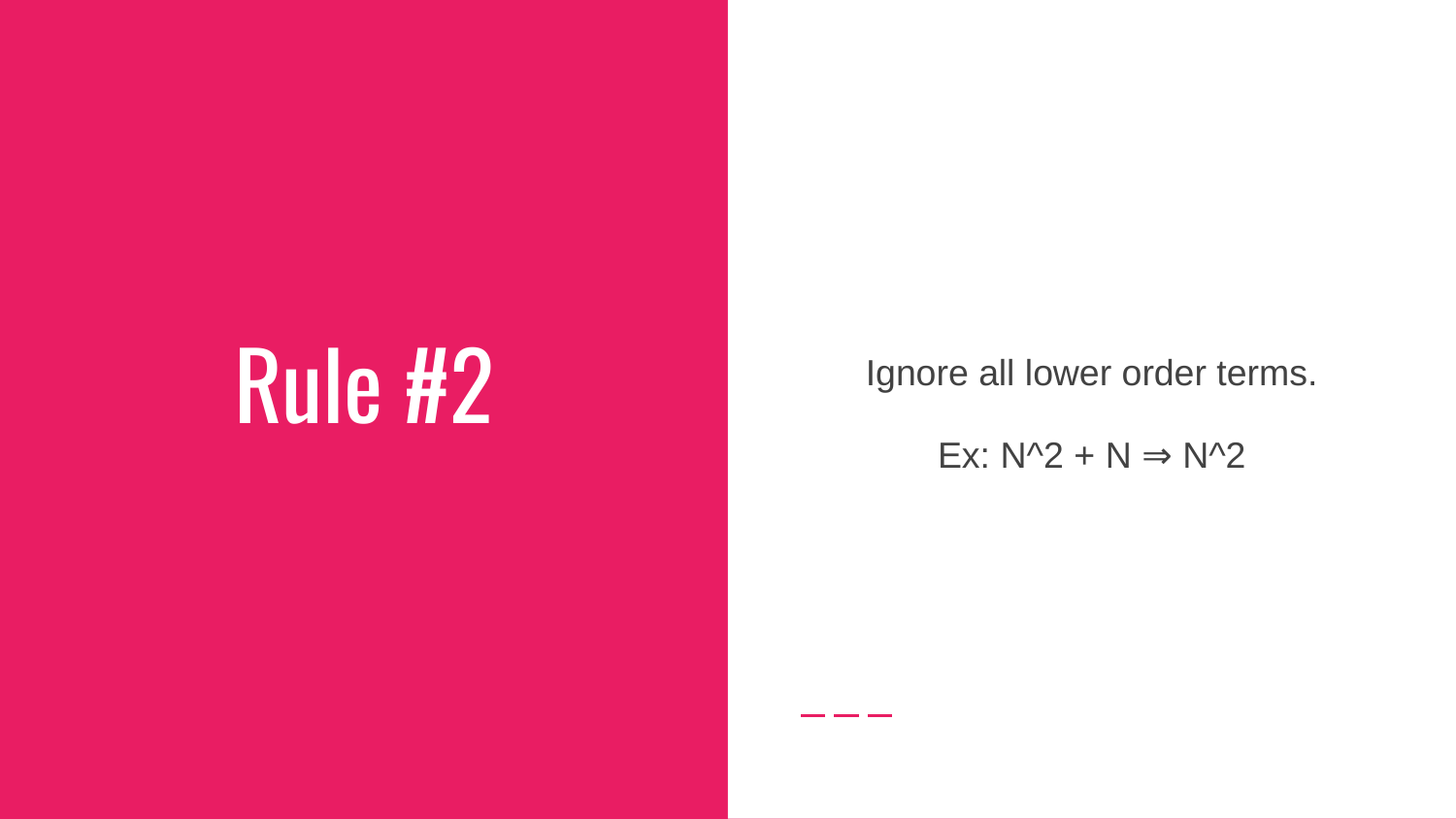

Ignore all lower order terms.
Ex: N^2 + N ⇒ N^2
# Rule #2